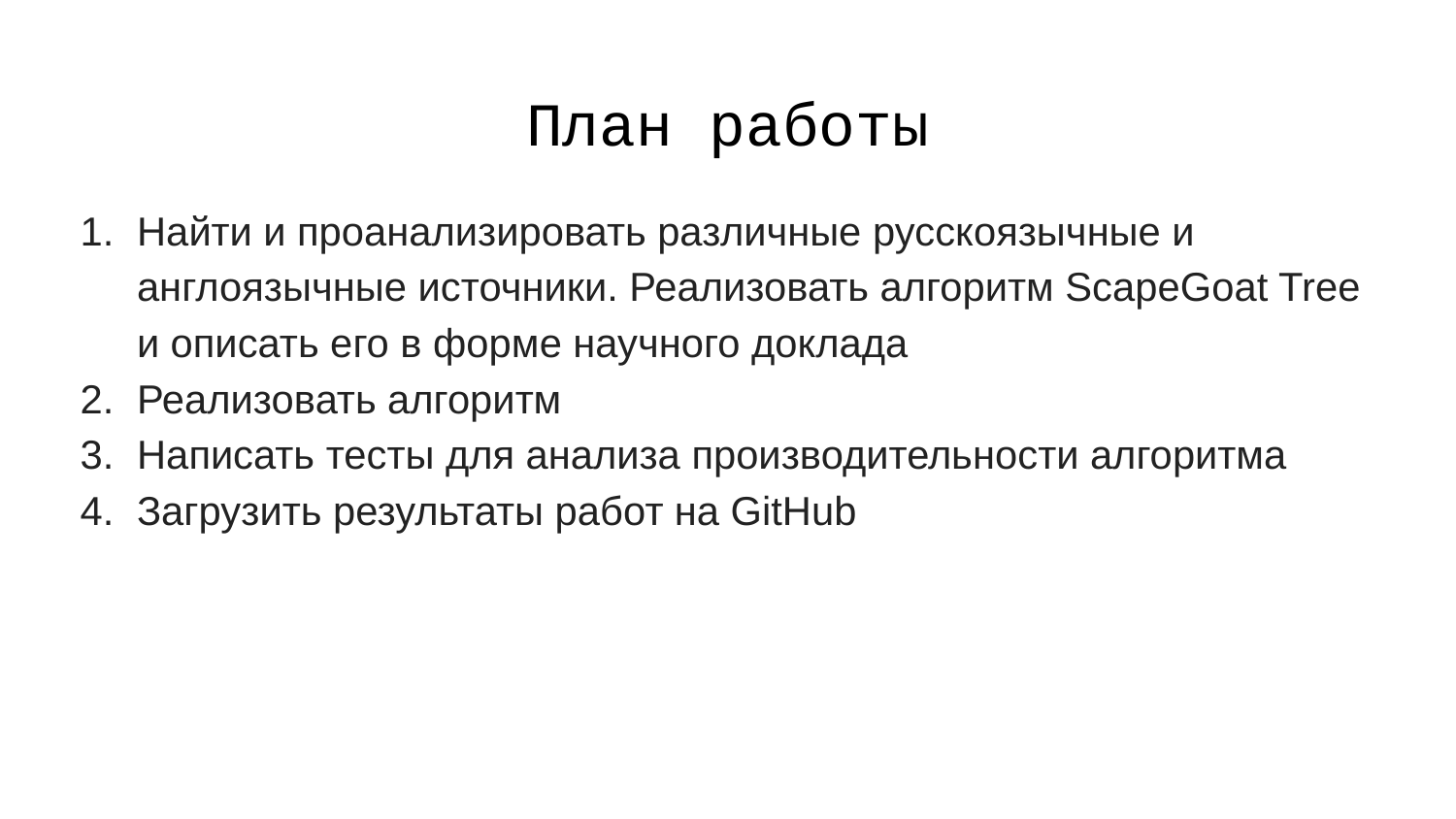

# План работы
Найти и проанализировать различные русскоязычные и англоязычные источники. Реализовать алгоритм ScapeGoat Tree и описать его в форме научного доклада
Реализовать алгоритм
Написать тесты для анализа производительности алгоритма
Загрузить результаты работ на GitHub